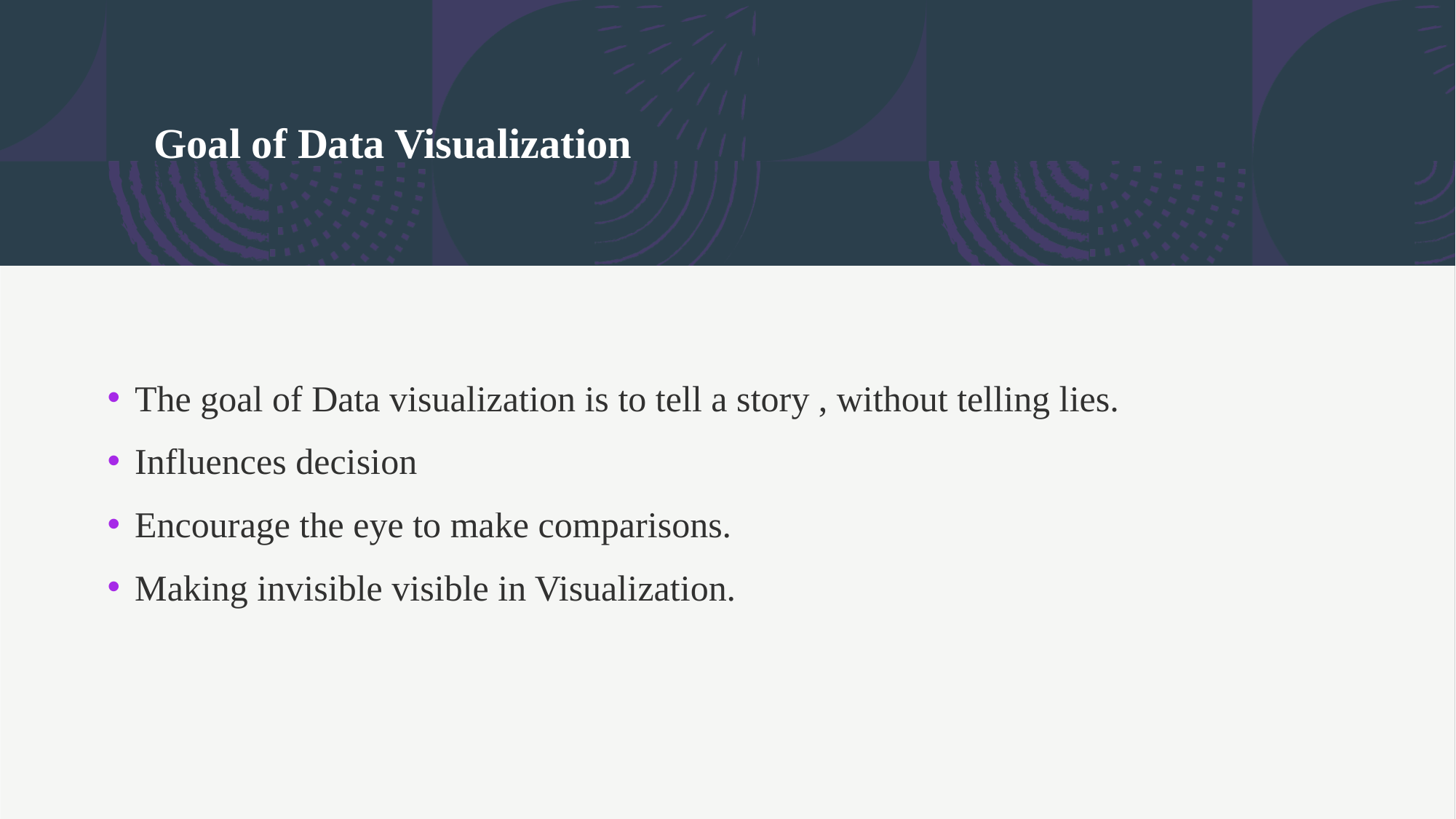

# Goal of Data Visualization
The goal of Data visualization is to tell a story , without telling lies.
Influences decision
Encourage the eye to make comparisons.
Making invisible visible in Visualization.